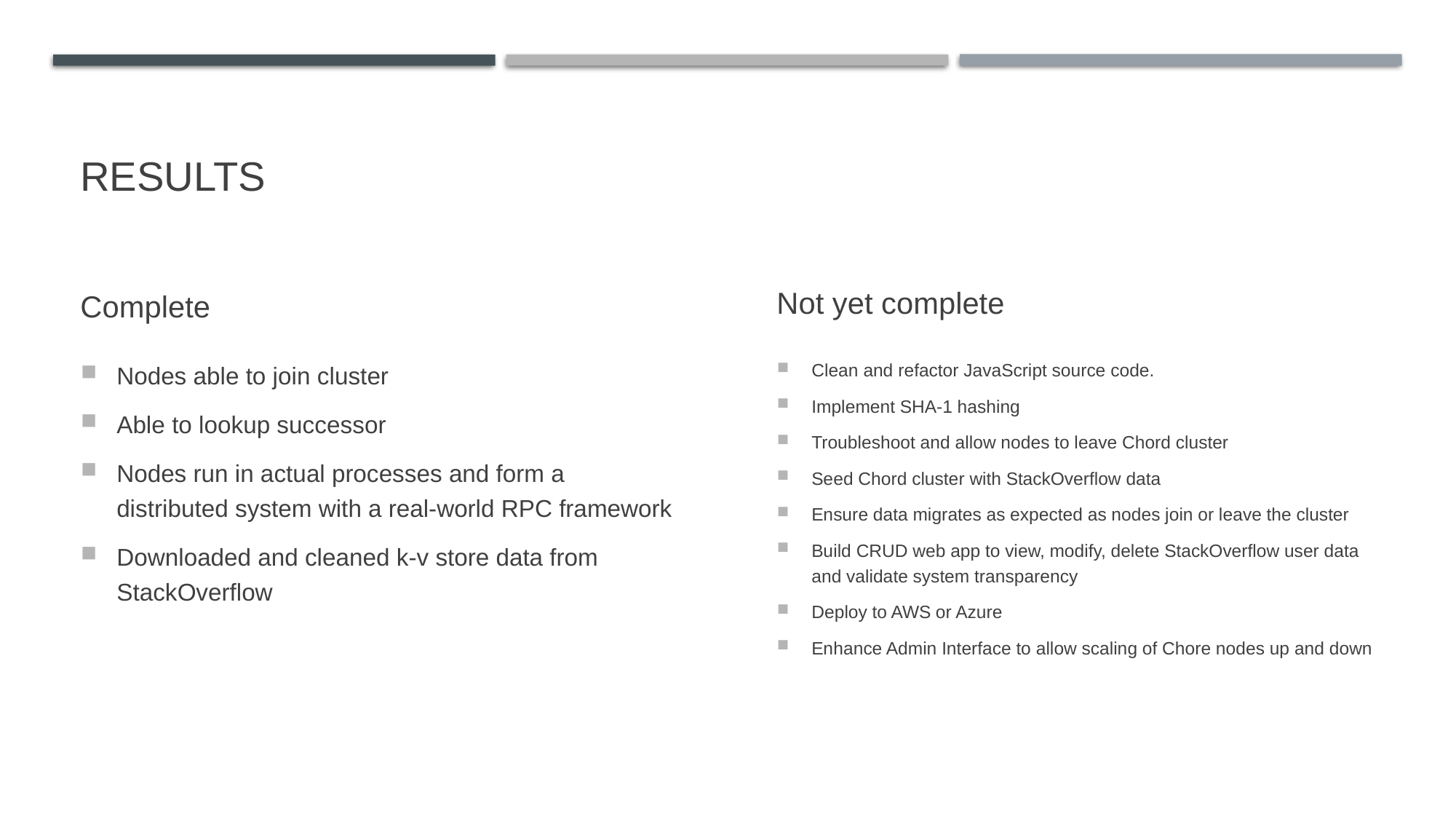

# Results
Complete
Not yet complete
Nodes able to join cluster
Able to lookup successor
Nodes run in actual processes and form a distributed system with a real-world RPC framework
Downloaded and cleaned k-v store data from StackOverflow
Clean and refactor JavaScript source code.
Implement SHA-1 hashing
Troubleshoot and allow nodes to leave Chord cluster
Seed Chord cluster with StackOverflow data
Ensure data migrates as expected as nodes join or leave the cluster
Build CRUD web app to view, modify, delete StackOverflow user data and validate system transparency
Deploy to AWS or Azure
Enhance Admin Interface to allow scaling of Chore nodes up and down